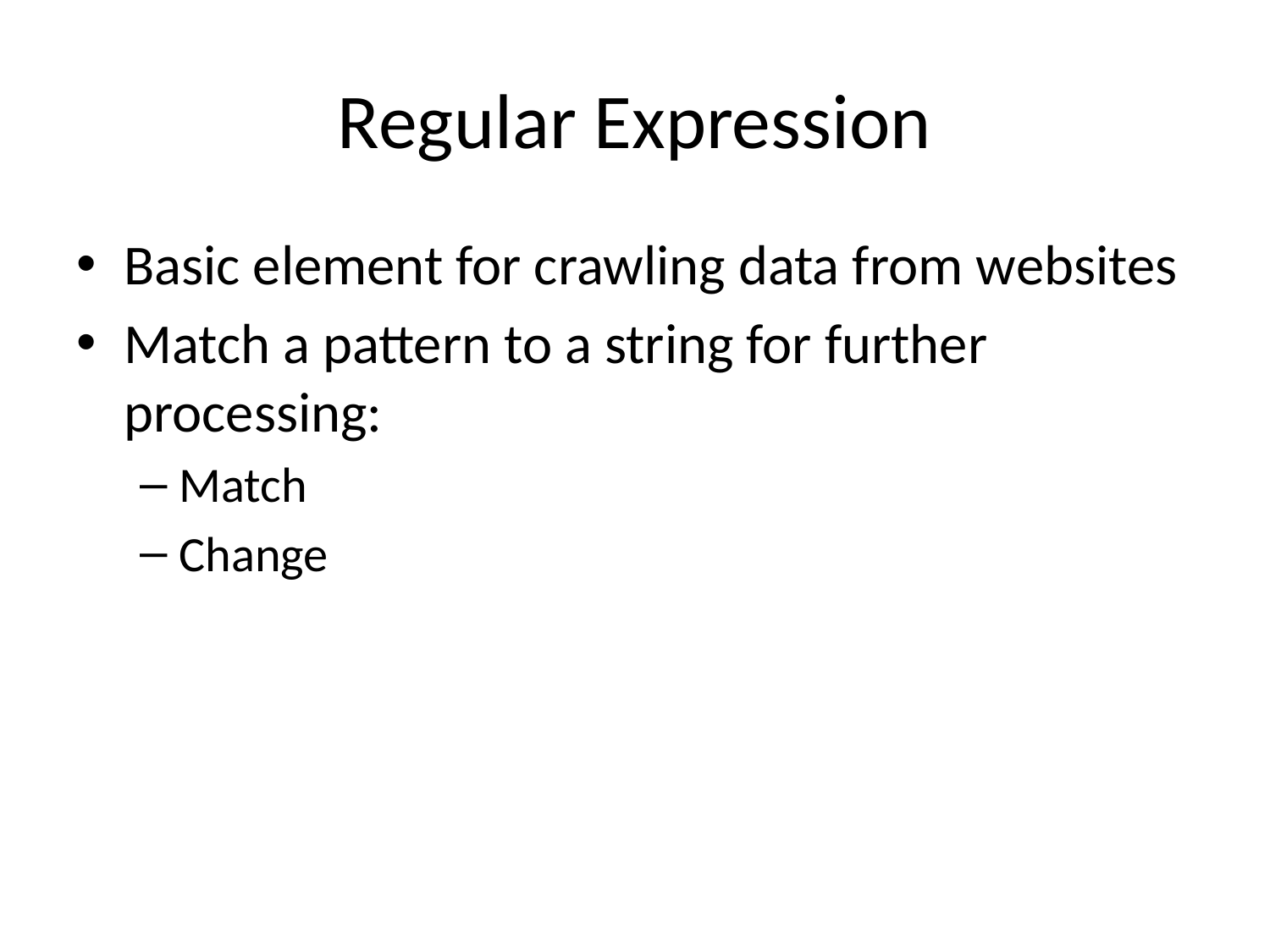

# Regular Expression
Basic element for crawling data from websites
Match a pattern to a string for further processing:
Match
Change